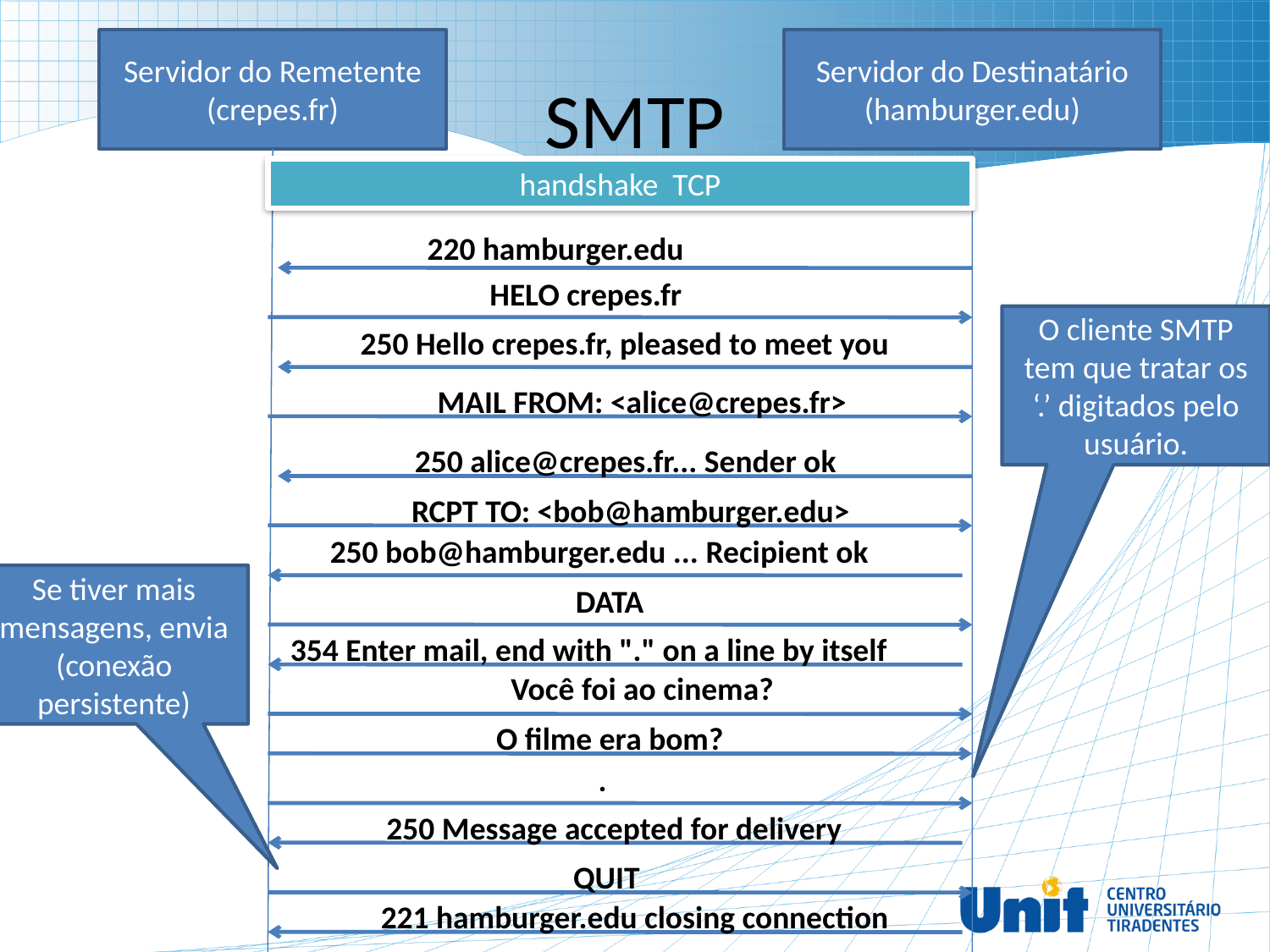

Servidor do Remetente
(crepes.fr)
Servidor do Destinatário
(hamburger.edu)
# SMTP
handshake  TCP
220 hamburger.edu
HELO crepes.fr
O cliente SMTP tem que tratar os ‘.’ digitados pelo usuário.
250 Hello crepes.fr, pleased to meet you
MAIL FROM: <alice@crepes.fr>
250 alice@crepes.fr... Sender ok
RCPT TO: <bob@hamburger.edu>
250 bob@hamburger.edu ... Recipient ok
Se tiver mais mensagens, envia
(conexão persistente)
DATA
354 Enter mail, end with "." on a line by itself
Você foi ao cinema?
O filme era bom?
.
250 Message accepted for delivery
QUIT
221 hamburger.edu closing connection